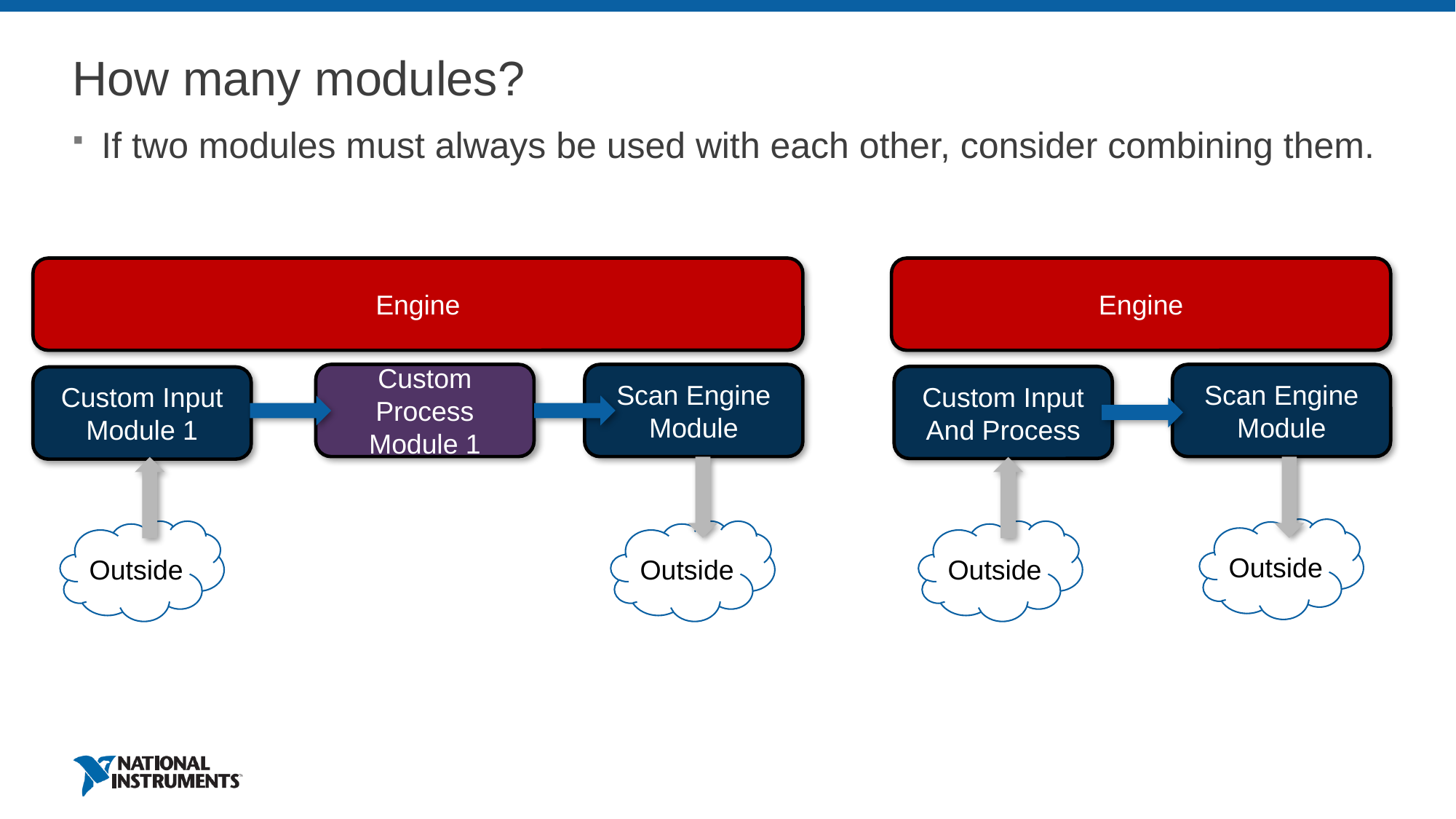

# How many modules?
If two modules must always be used with each other, consider combining them.

Engine
Engine
Scan Engine Module
Scan Engine Module
Custom Process Module 1
Custom Input And Process
Custom Input Module 1

Outside
Outside
Outside
Outside